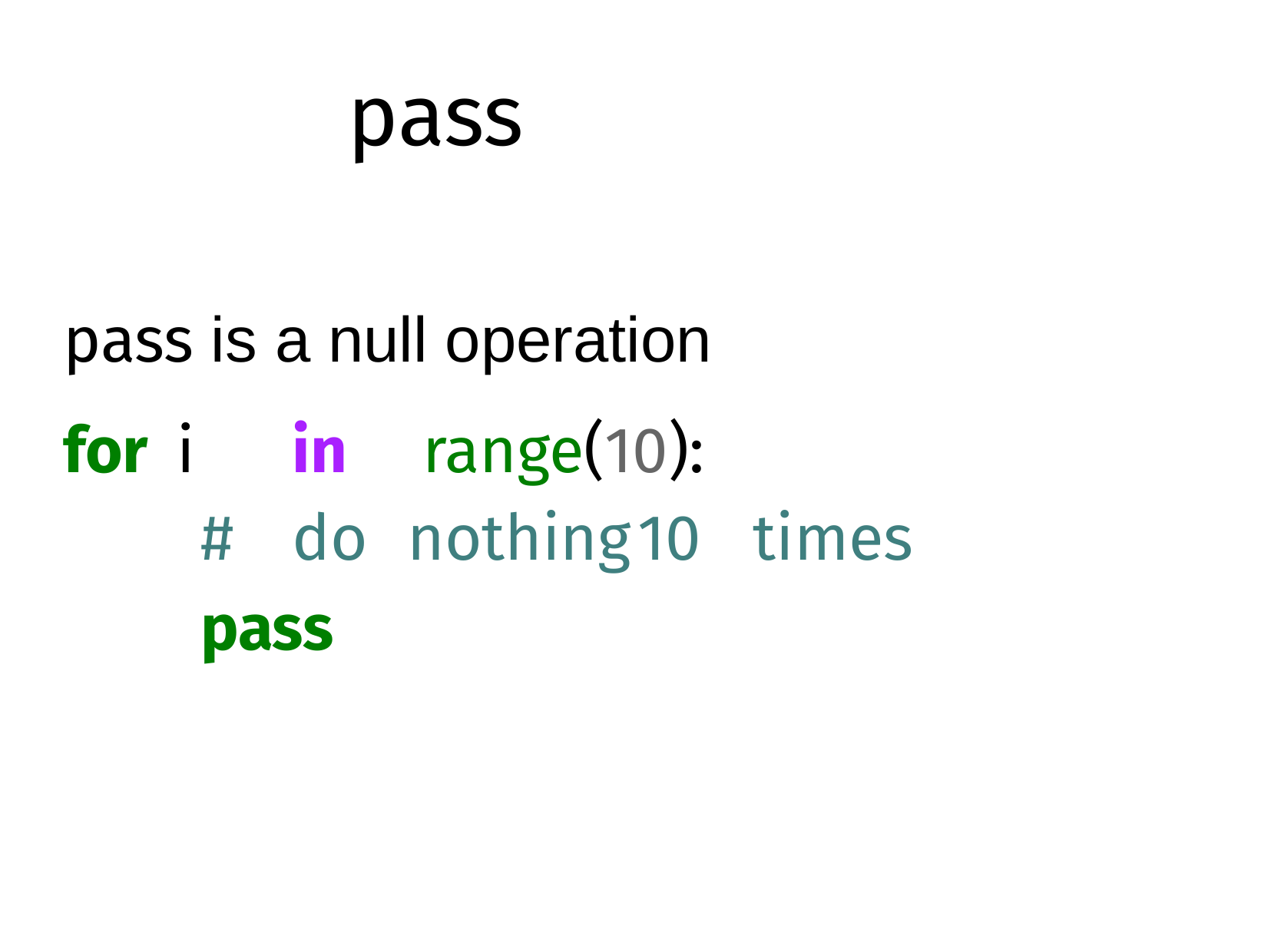

# pass
pass is a null operation
for	i	in	 range(10):
#	do	nothing	10	times
pass